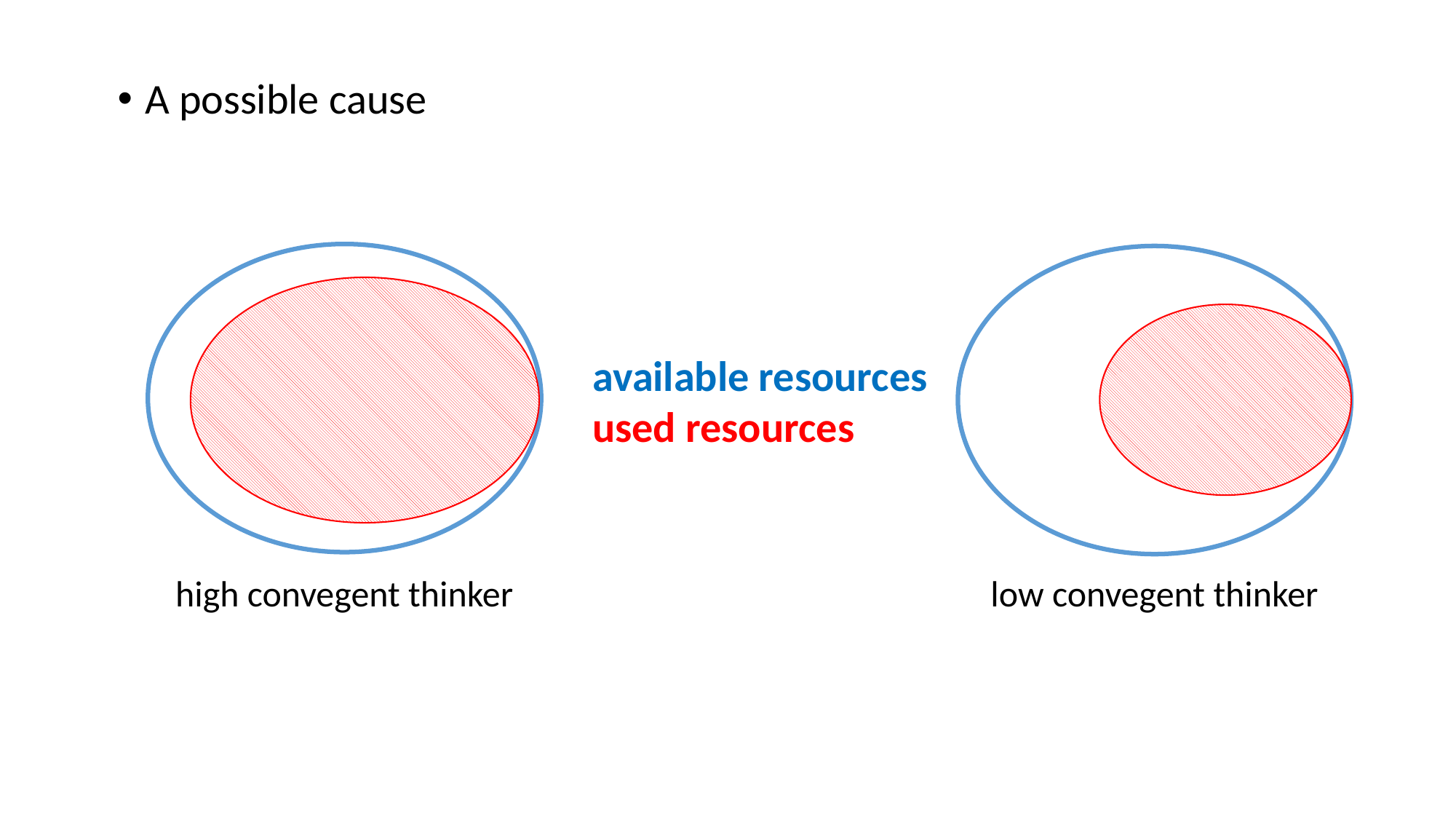

A possible cause

available resources
used resources
high convegent thinker
low convegent thinker